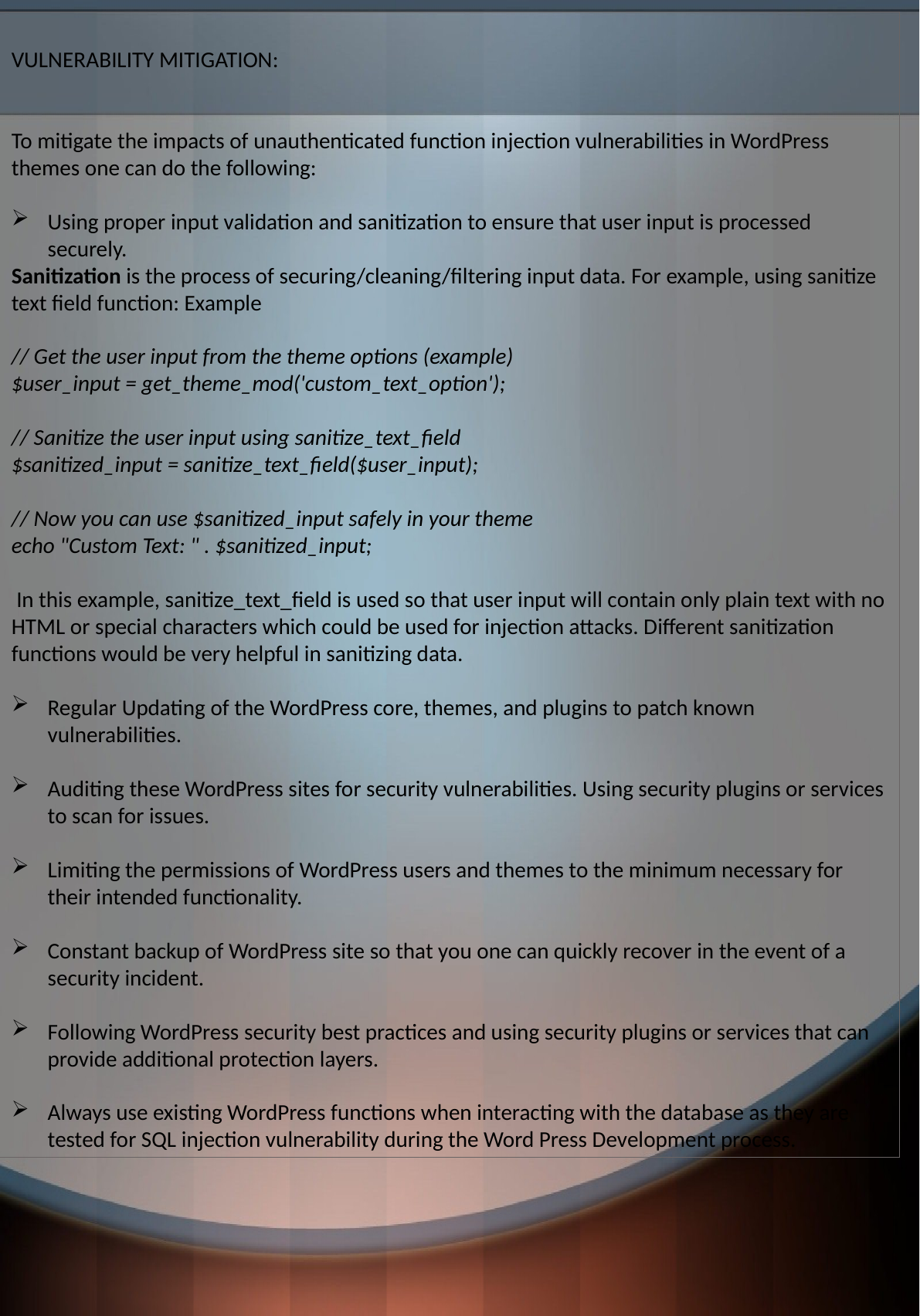

VULNERABILITY MITIGATION:

To mitigate the impacts of unauthenticated function injection vulnerabilities in WordPress themes one can do the following:

Using proper input validation and sanitization to ensure that user input is processed securely.
Sanitization is the process of securing/cleaning/filtering input data. For example, using sanitize text field function: Example

// Get the user input from the theme options (example)
$user_input = get_theme_mod('custom_text_option');

// Sanitize the user input using sanitize_text_field
$sanitized_input = sanitize_text_field($user_input);

// Now you can use $sanitized_input safely in your theme
echo "Custom Text: " . $sanitized_input;

 In this example, sanitize_text_field is used so that user input will contain only plain text with no HTML or special characters which could be used for injection attacks. Different sanitization functions would be very helpful in sanitizing data.

Regular Updating of the WordPress core, themes, and plugins to patch known vulnerabilities.

Auditing these WordPress sites for security vulnerabilities. Using security plugins or services to scan for issues.

Limiting the permissions of WordPress users and themes to the minimum necessary for their intended functionality.

Constant backup of WordPress site so that you one can quickly recover in the event of a security incident.

Following WordPress security best practices and using security plugins or services that can provide additional protection layers.

Always use existing WordPress functions when interacting with the database as they are tested for SQL injection vulnerability during the Word Press Development process.